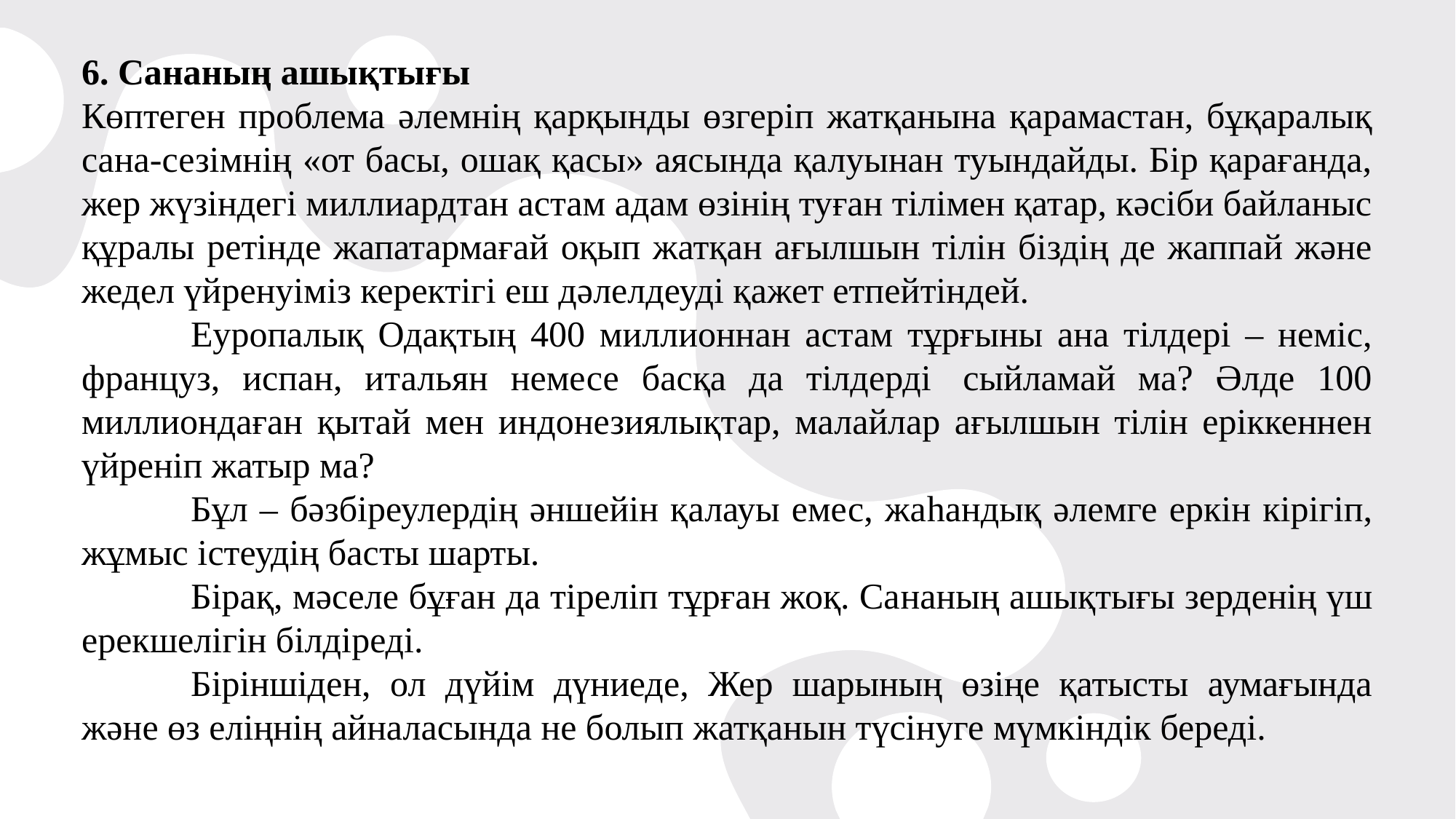

6. Сананың ашықтығы
Көптеген проблема әлемнің қарқынды өзгеріп жатқанына қарамастан, бұқаралық сана-сезімнің «от басы, ошақ қасы» аясында қалуынан туындайды. Бір қарағанда, жер жүзіндегі миллиардтан астам адам өзінің туған тілімен қатар, кәсіби байланыс құралы ретінде жапатармағай оқып жатқан ағылшын тілін біздің де жаппай және жедел үйренуіміз керектігі еш дәлелдеуді қажет етпей­тіндей.
	Еуропалық Одақтың 400 миллионнан астам тұрғыны ана тілдері – неміс, француз, испан, итальян немесе басқа да тілдерді  сыйламай ма? Әлде 100 миллиондаған қытай мен индонезиялықтар, малайлар ағылшын тілін еріккеннен үйреніп жатыр ма?
	Бұл – бәзбіреулердің әншейін қалауы емес, жа­һандық әлемге еркін кірігіп, жұмыс істеудің бас­ты шарты.
	Бірақ, мәселе бұған да тіреліп тұрған жоқ. Са­наның ашықтығы зерденің үш ерекшелігін біл­діреді.
	Біріншіден, ол дүйім дүниеде, Жер шарының өзіңе қатысты аумағында және өз еліңнің айналасында не болып жатқанын түсінуге мүмкіндік береді.